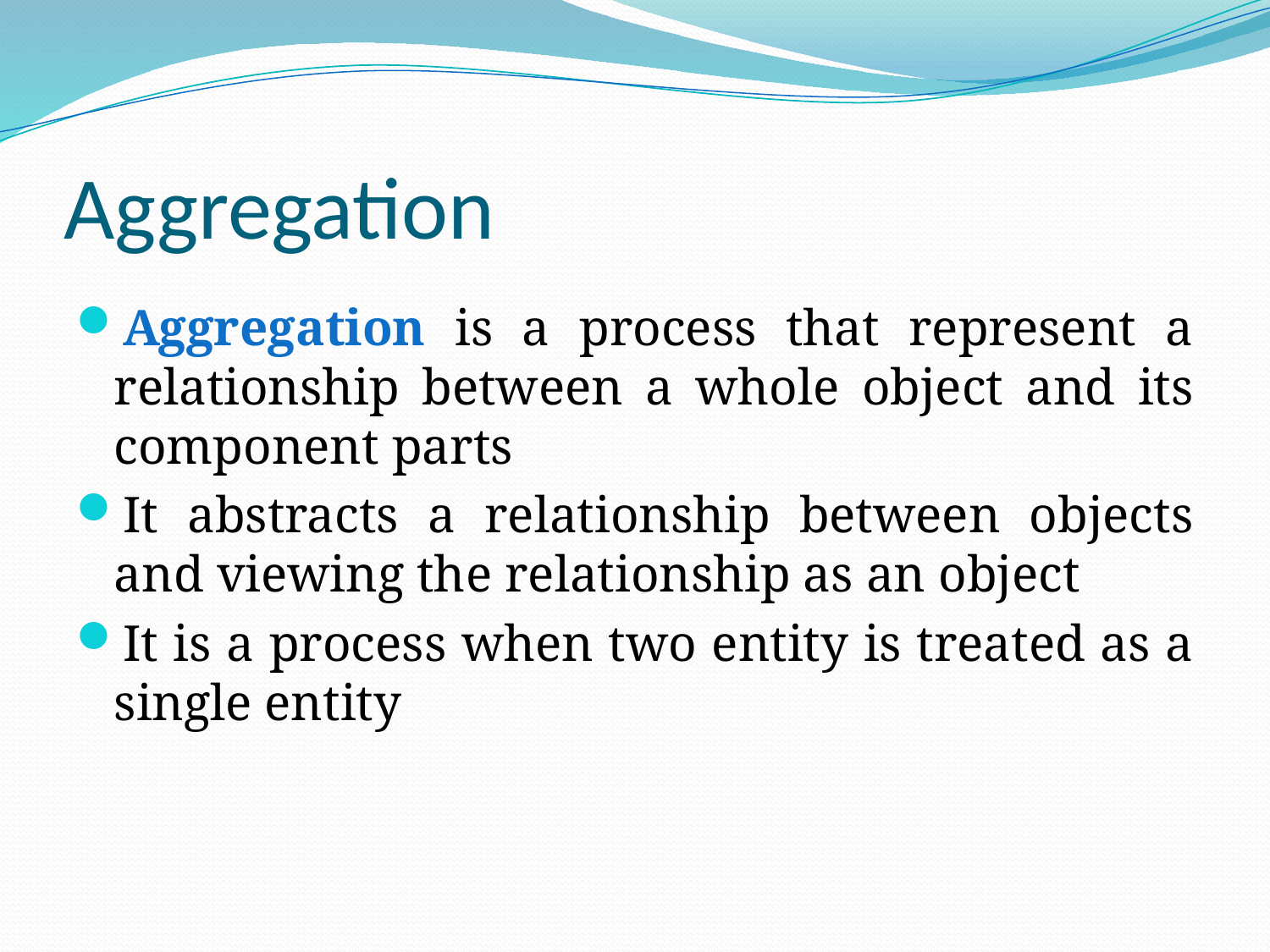

# Aggregation
Aggregation is a process that represent a relationship between a whole object and its component parts
It abstracts a relationship between objects and viewing the relationship as an object
It is a process when two entity is treated as a single entity